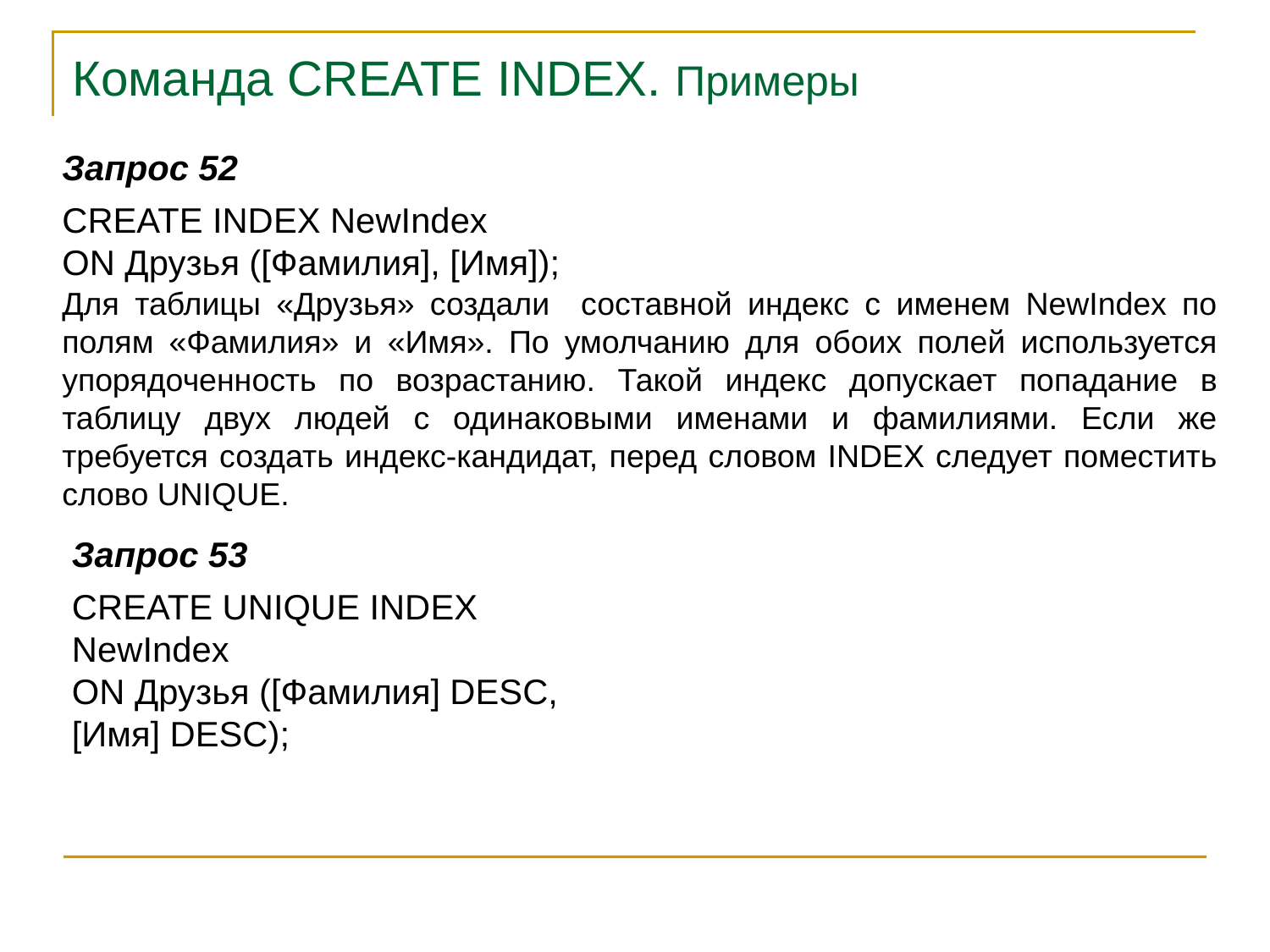

Команда CREATE INDEX. Примеры
Запрос 52
CREATE INDEX NewIndex
ON Друзья ([Фамилия], [Имя]);
Для таблицы «Друзья» создали  составной индекс с именем NewIndex по полям «Фамилия» и «Имя». По умолчанию для обоих полей используется упорядоченность по возрастанию. Такой индекс допускает попадание в таблицу двух людей с одинаковыми именами и фамилиями. Если же требуется создать индекс-кандидат, перед словом INDEX следует поместить слово UNIQUE.
Запрос 53
CREATE UNIQUE INDEX NewIndex
ON Друзья ([Фамилия] DESC, [Имя] DESC);
8